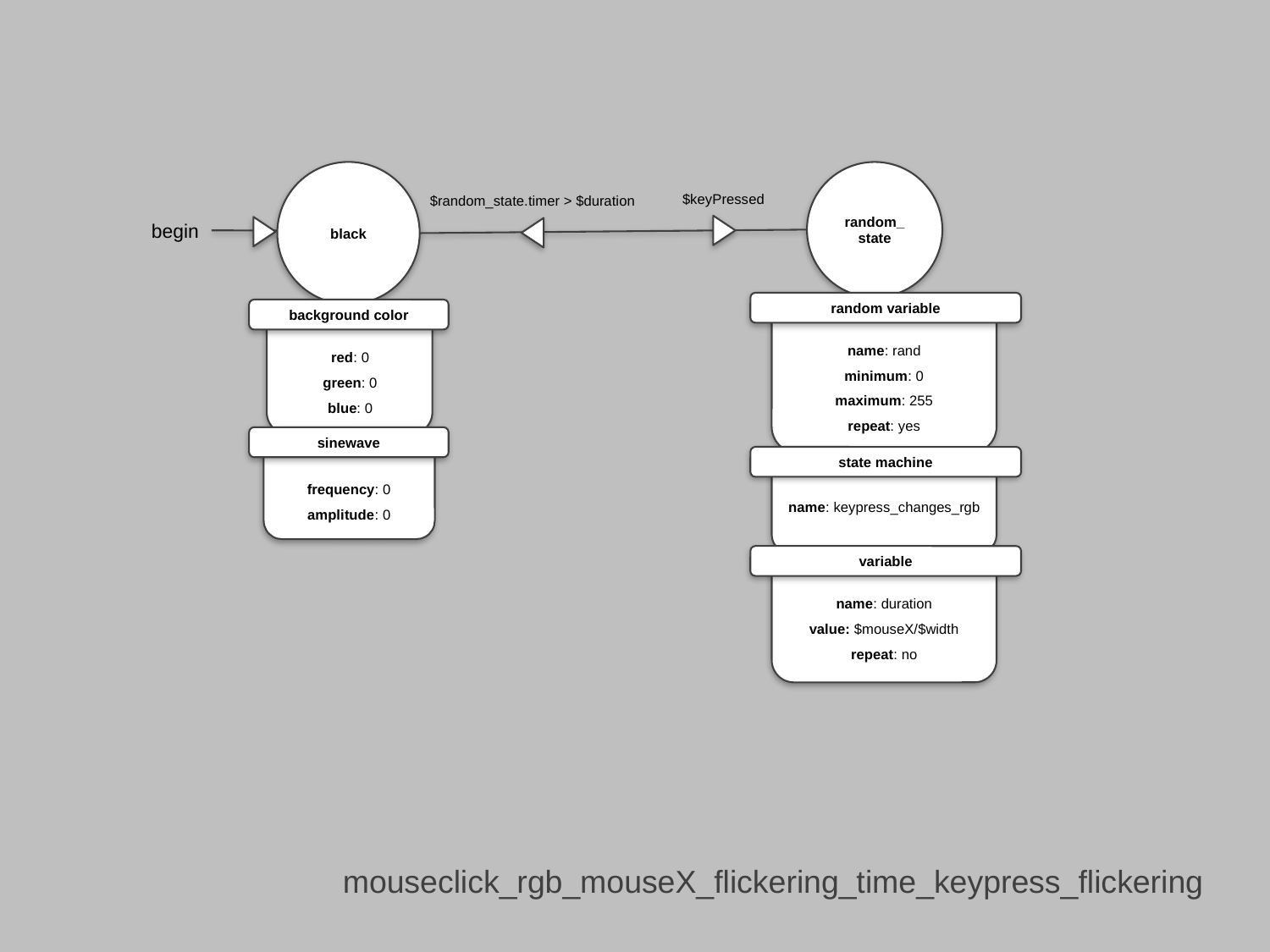

black
random_
state
$keyPressed
$random_state.timer > $duration
begin

random variable

background color

name: rand
minimum: 0
maximum: 255
repeat: yes
red: 0
green: 0
blue: 0
sinewave

state machine

frequency: 0
amplitude: 0
name: keypress_changes_rgb
variable

name: duration
value: $mouseX/$width
repeat: no
mouseclick_rgb_mouseX_flickering_time_keypress_flickering